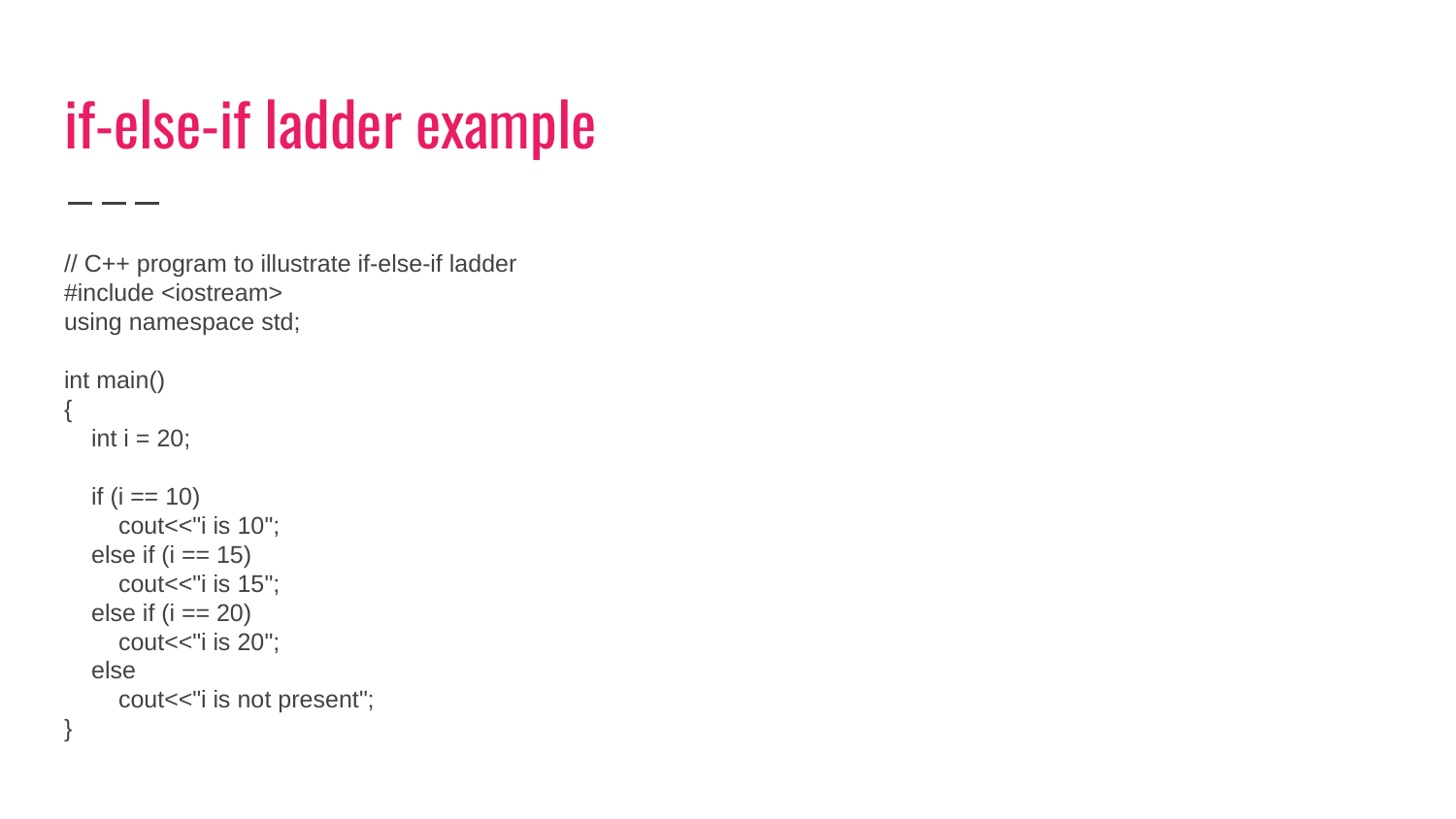

# if-else-if ladder example
// C++ program to illustrate if-else-if ladder
#include <iostream>
using namespace std;

int main()
{
    int i = 20;

    if (i == 10)
        cout<<"i is 10";
    else if (i == 15)
        cout<<"i is 15";
    else if (i == 20)
        cout<<"i is 20";
    else
        cout<<"i is not present";
}